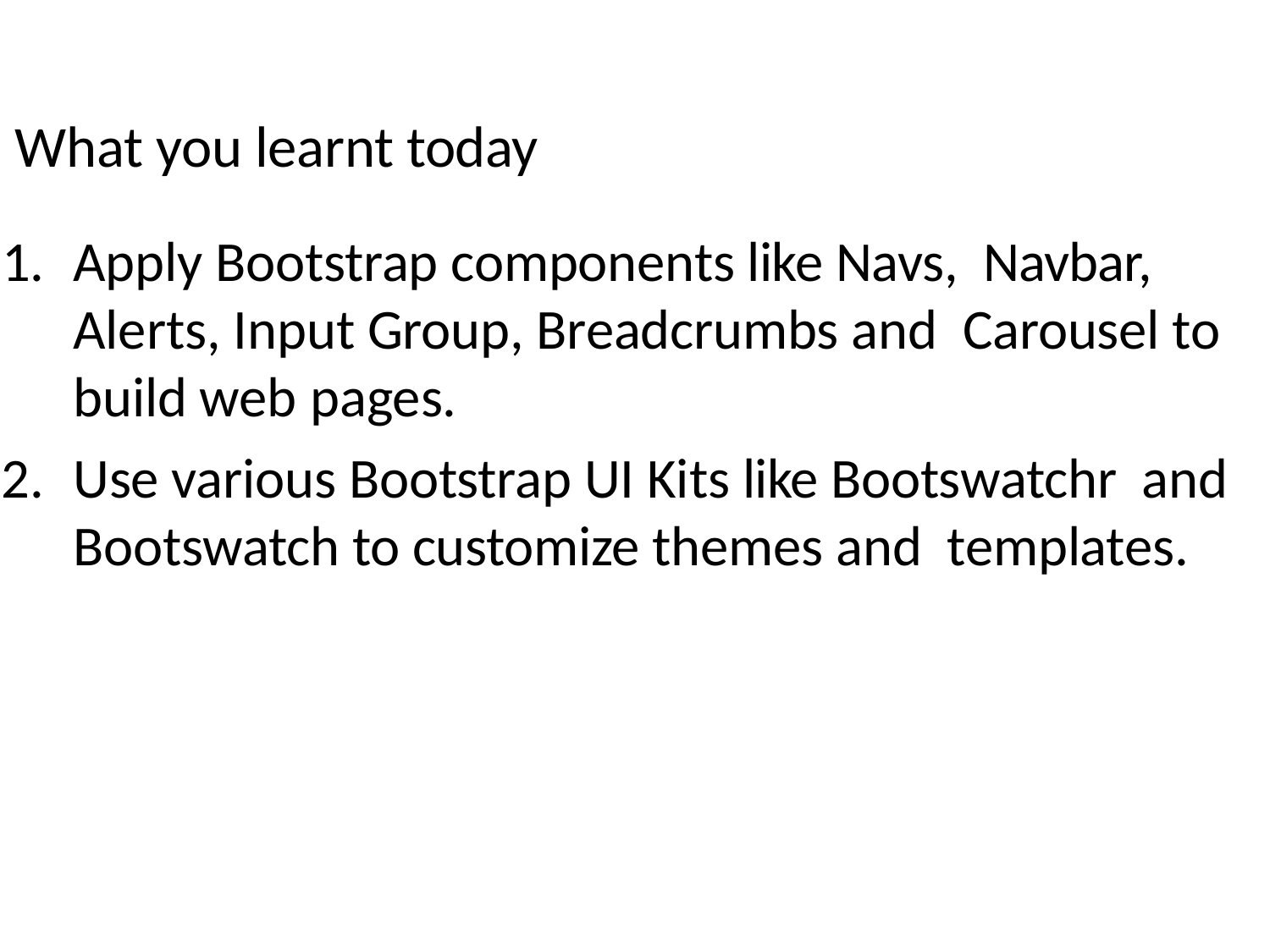

# What you learnt today
Apply Bootstrap components like Navs,  Navbar, Alerts, Input Group, Breadcrumbs and  Carousel to build web pages.
Use various Bootstrap UI Kits like Bootswatchr  and Bootswatch to customize themes and  templates.